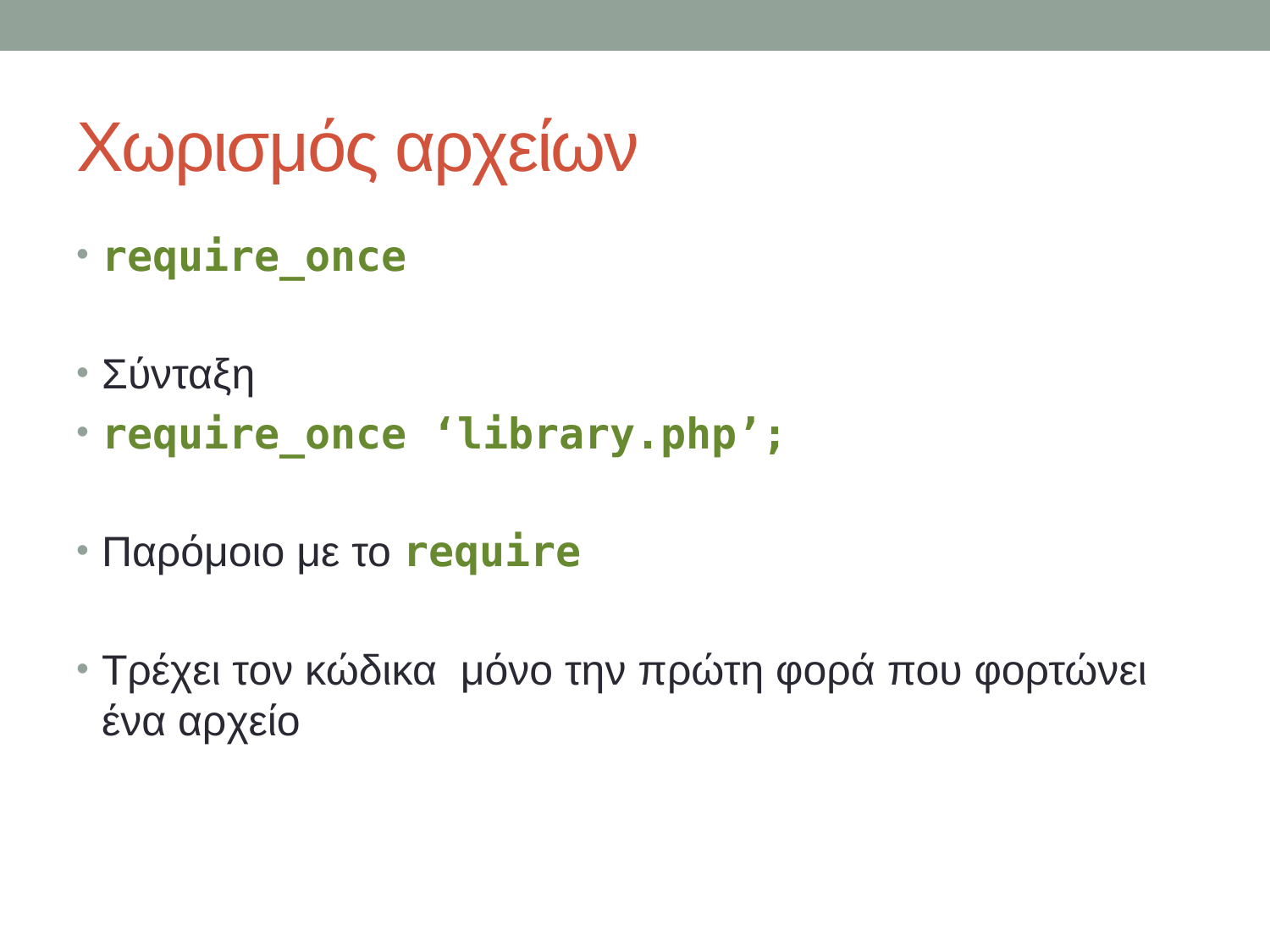

# Χωρισμός αρχείων
require_once

Σύνταξη
require_once ‘library.php’;

Παρόμοιο με το require

Τρέχει τον κώδικα  μόνο την πρώτη φορά που φορτώνει ένα αρχείο